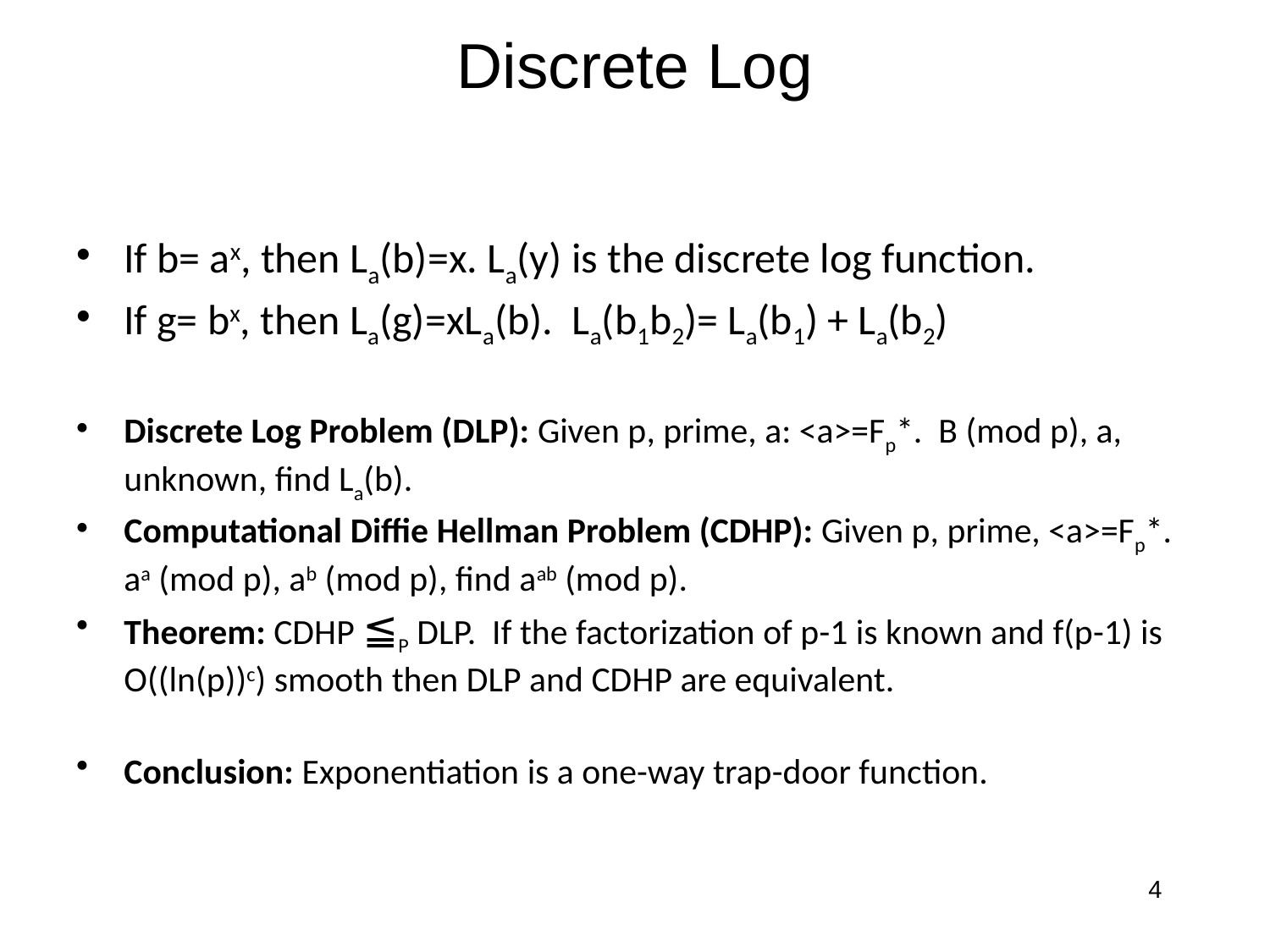

# Discrete Log
If b= ax, then La(b)=x. La(y) is the discrete log function.
If g= bx, then La(g)=xLa(b).  La(b1b2)= La(b1) + La(b2)

Discrete Log Problem (DLP): Given p, prime, a: <a>=Fp*.  B (mod p), a, unknown, find La(b).
Computational Diffie Hellman Problem (CDHP): Given p, prime, <a>=Fp*. aa (mod p), ab (mod p), find aab (mod p).
Theorem: CDHP ≦P DLP.  If the factorization of p-1 is known and f(p-1) is O((ln(p))c) smooth then DLP and CDHP are equivalent.

Conclusion: Exponentiation is a one-way trap-door function.

4